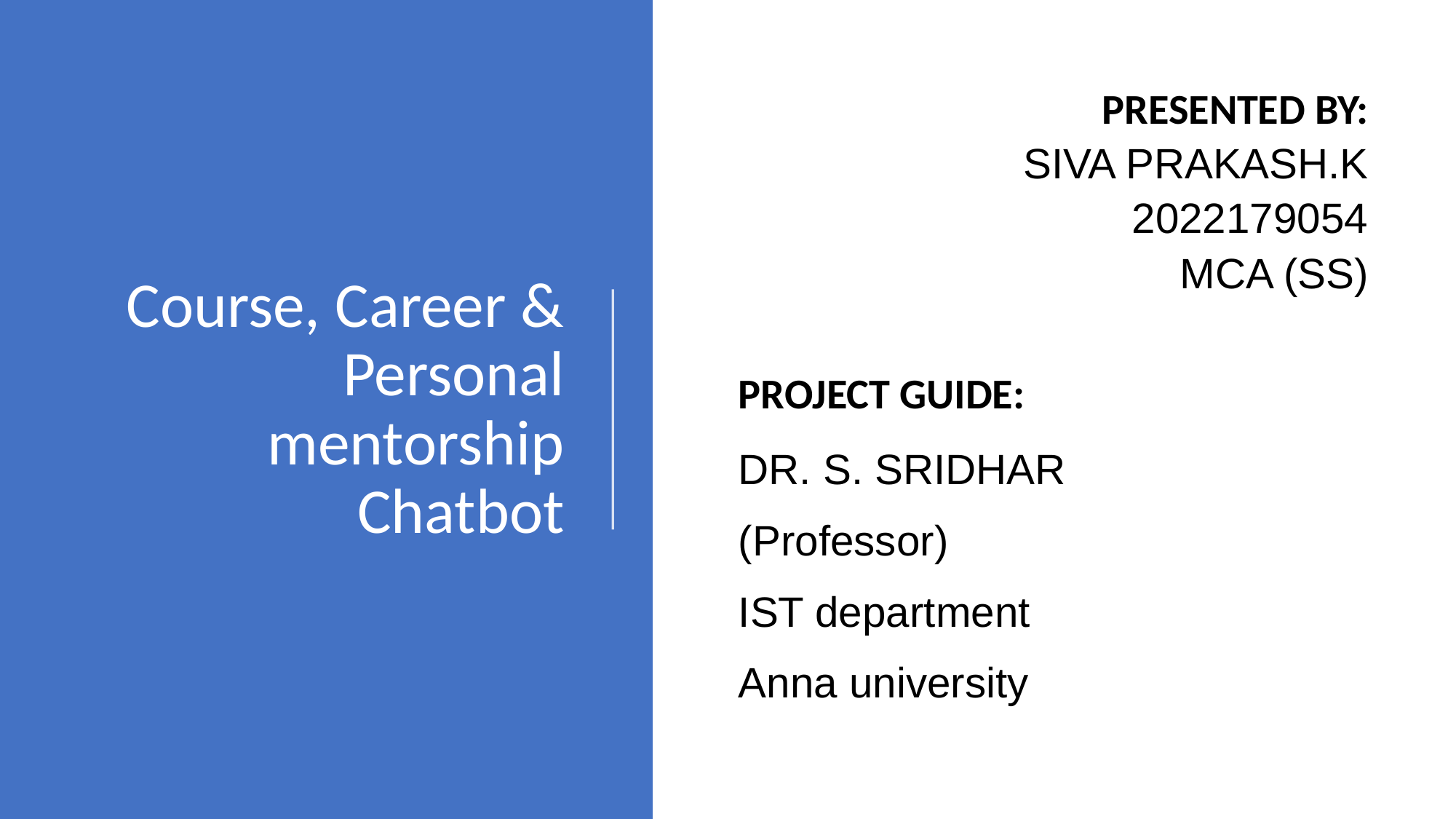

PRESENTED BY:
SIVA PRAKASH.K
2022179054
MCA (SS)

# Course, Career & Personal mentorship Chatbot
Project GUIDE:
DR. S. SRIDHAR
(Professor)
IST department
Anna university